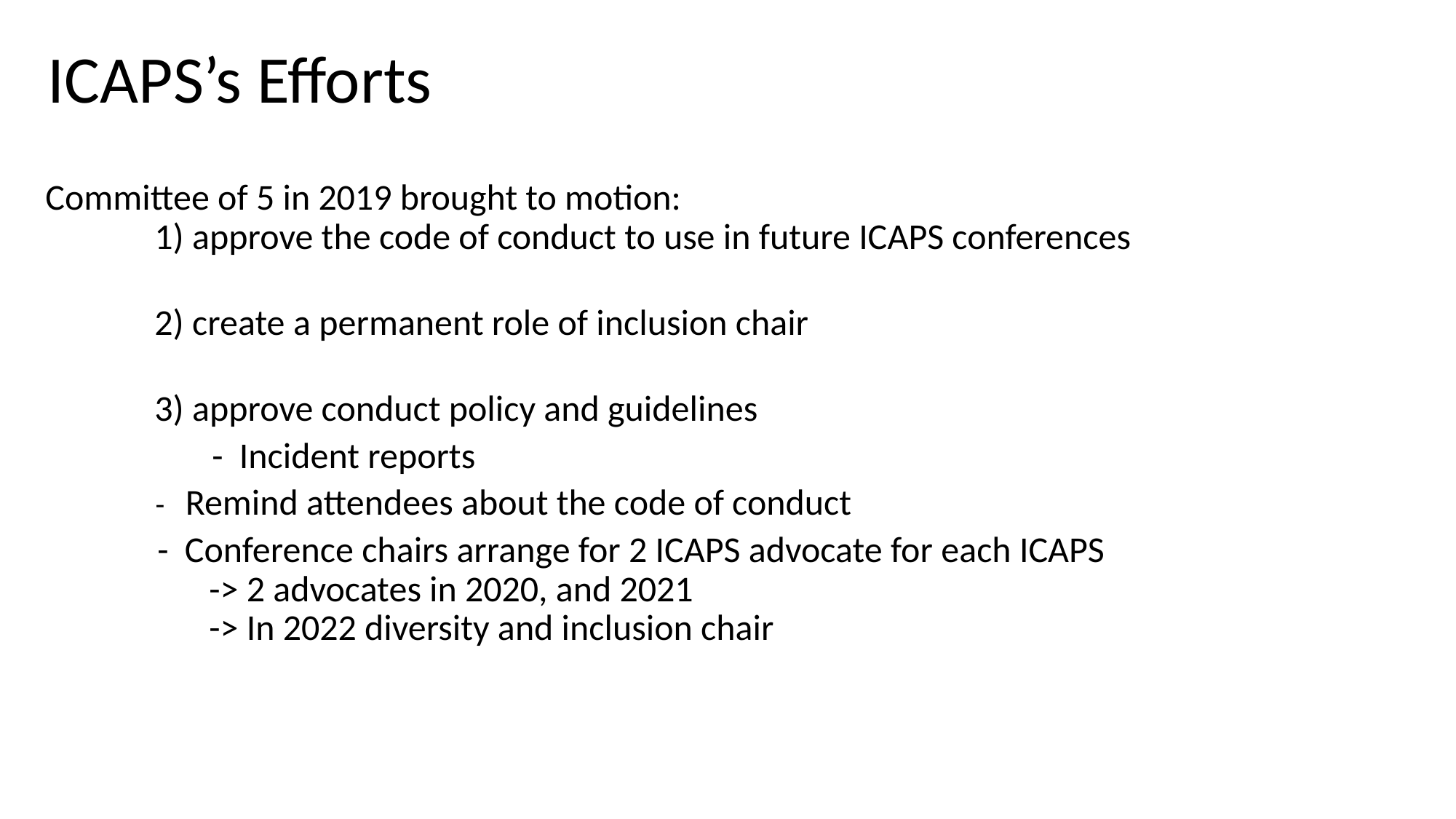

# ICAPS’s Efforts
Committee of 5 in 2019 brought to motion:
	1) approve the code of conduct to use in future ICAPS conferences
	2) create a permanent role of inclusion chair
	3) approve conduct policy and guidelines
	       -  Incident reports
        -   Remind attendees about the code of conduct
       -  Conference chairs arrange for 2 ICAPS advocate for each ICAPS
	-> 2 advocates in 2020, and 2021
	-> In 2022 diversity and inclusion chair